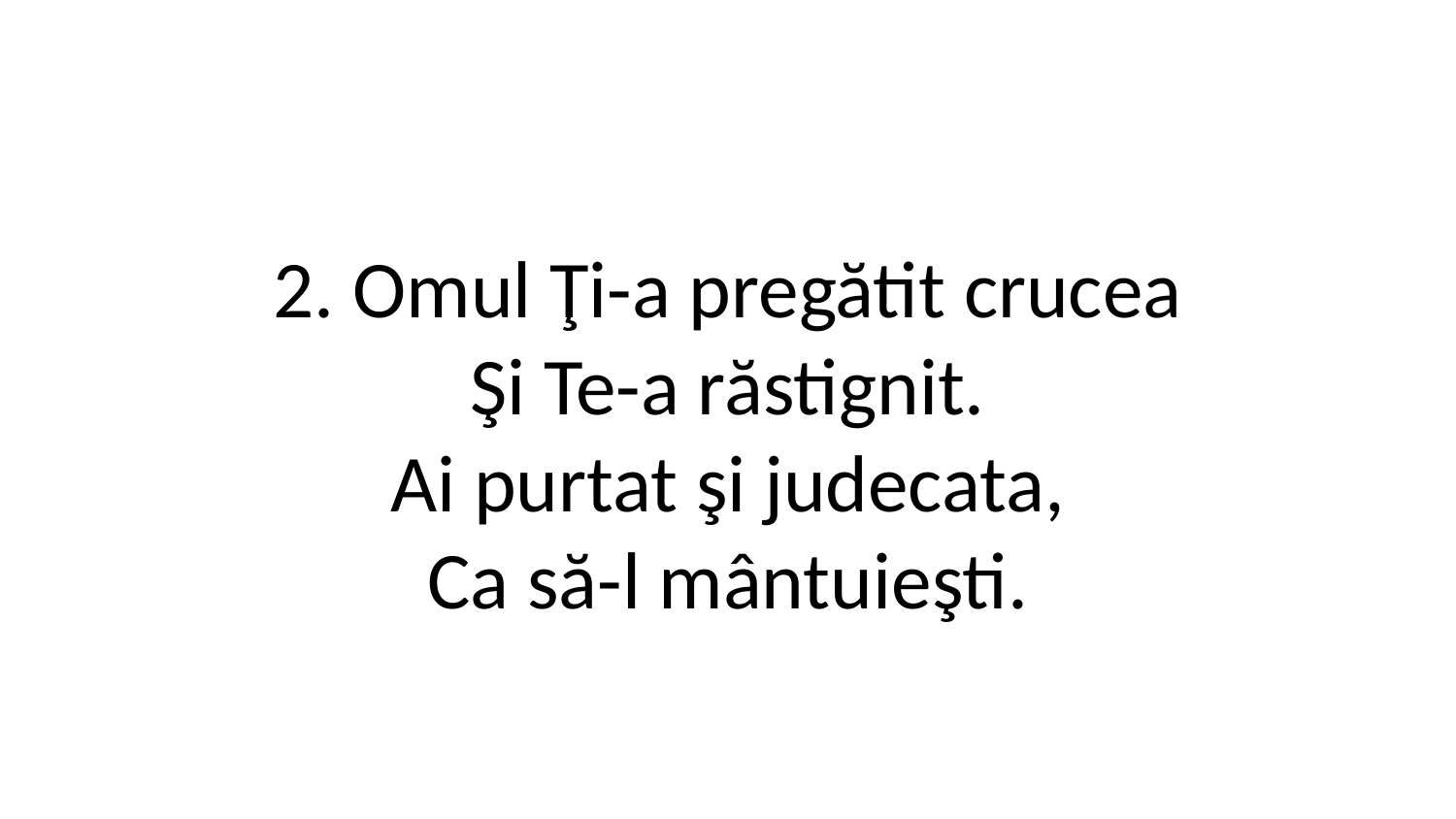

2. Omul Ţi-a pregătit crucea
Şi Te-a răstignit.
Ai purtat şi judecata,
Ca să-l mântuieşti.